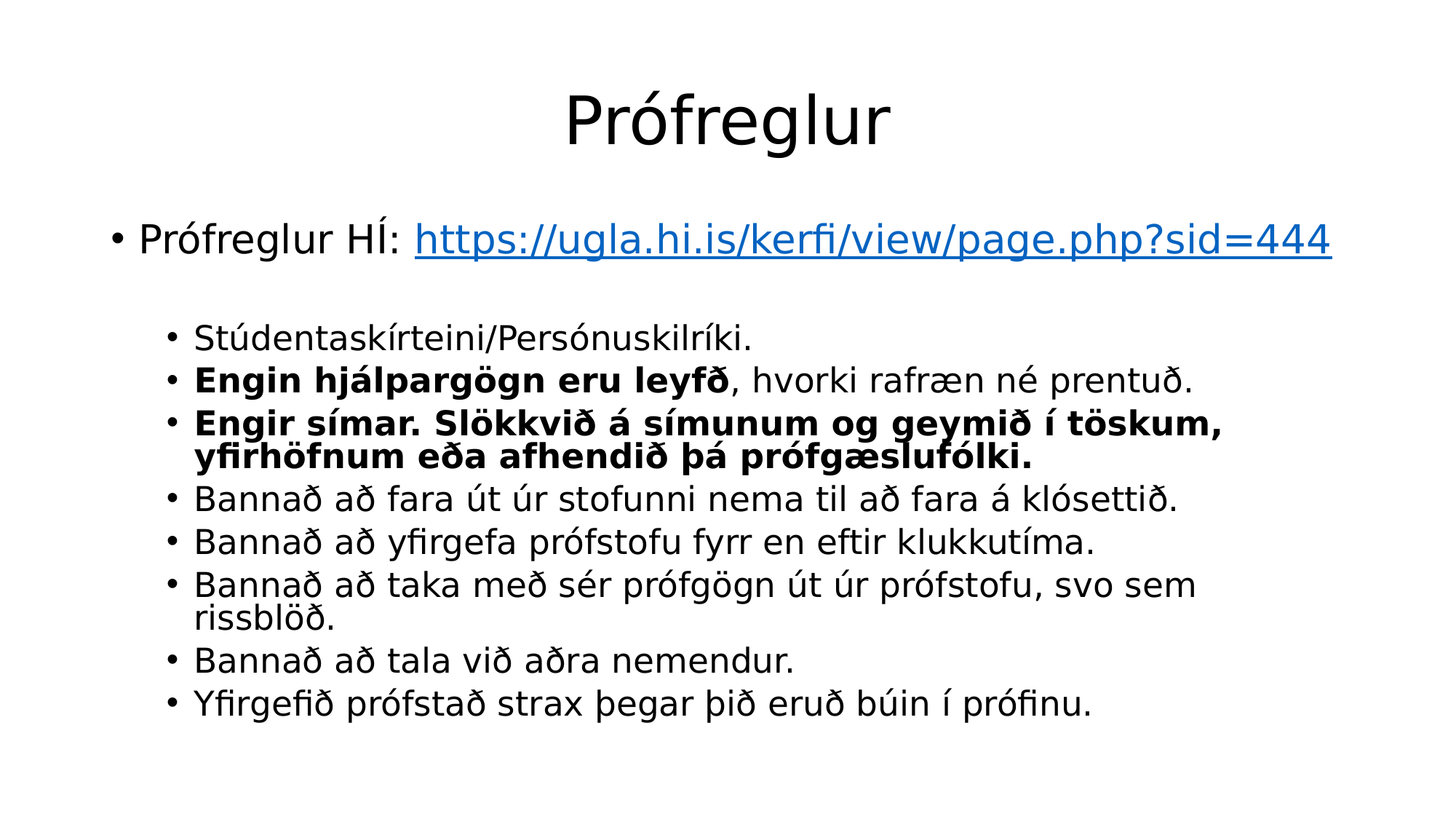

# Prófreglur
Prófreglur HÍ: https://ugla.hi.is/kerfi/view/page.php?sid=444

Stúdentaskírteini/Persónuskilríki.
Engin hjálpargögn eru leyfð, hvorki rafræn né prentuð.
Engir símar. Slökkvið á símunum og geymið í töskum, yfirhöfnum eða afhendið þá prófgæslufólki.
Bannað að fara út úr stofunni nema til að fara á klósettið.
Bannað að yfirgefa prófstofu fyrr en eftir klukkutíma.
Bannað að taka með sér prófgögn út úr prófstofu, svo sem rissblöð.
Bannað að tala við aðra nemendur.
Yfirgefið prófstað strax þegar þið eruð búin í prófinu.